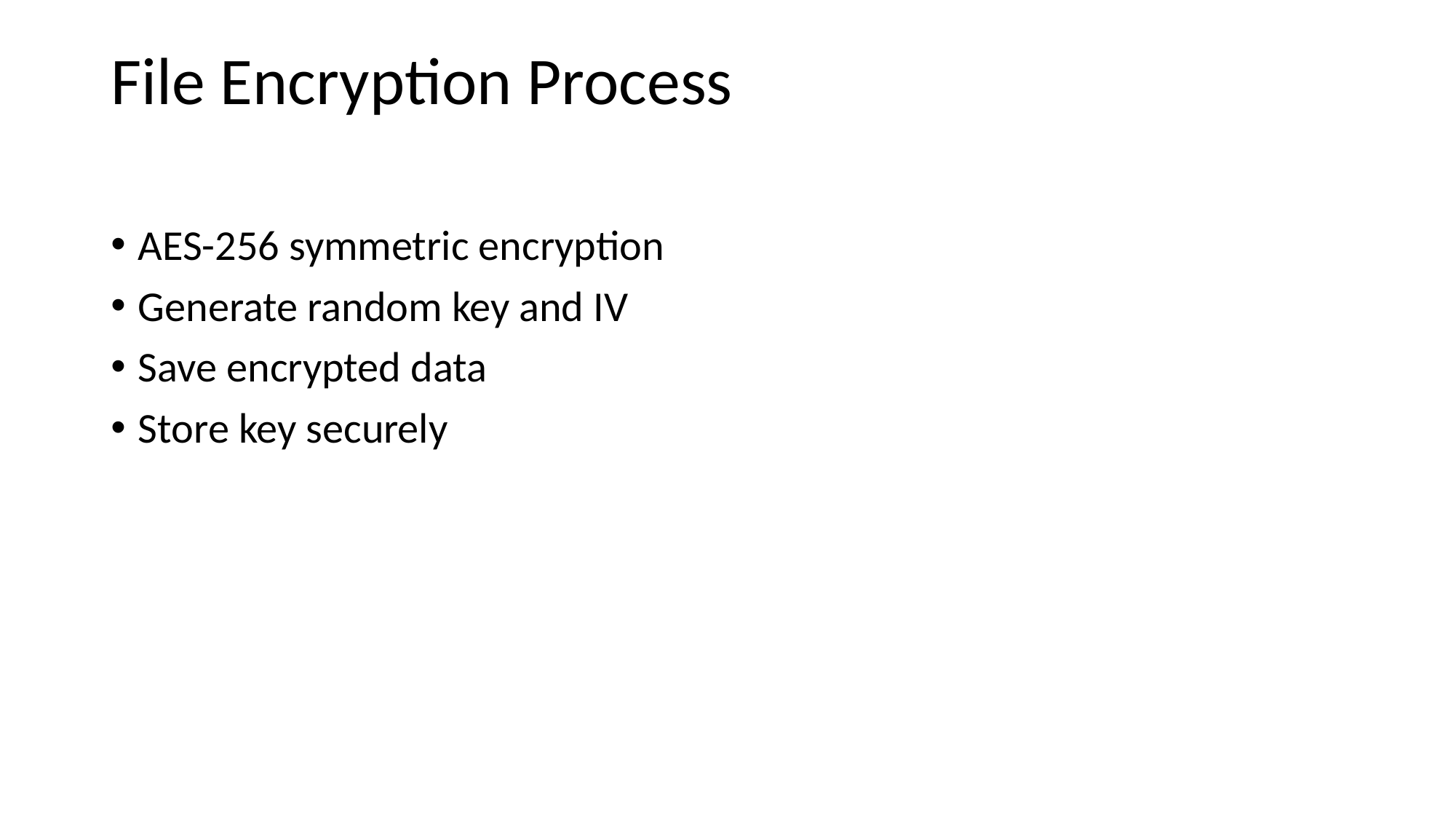

# File Encryption Process
AES-256 symmetric encryption
Generate random key and IV
Save encrypted data
Store key securely